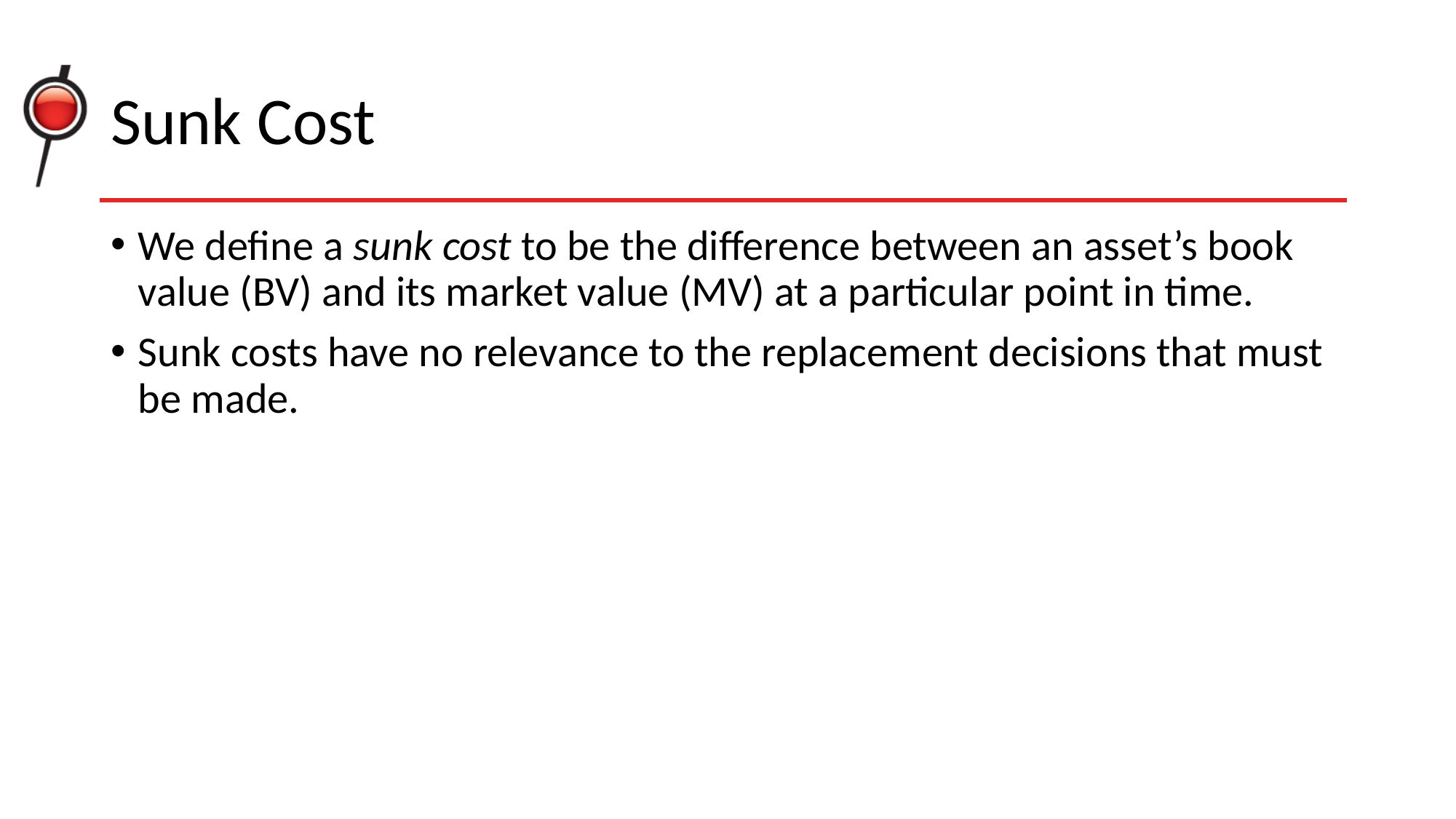

# Sunk Cost
We define a sunk cost to be the difference between an asset’s book value (BV) and its market value (MV) at a particular point in time.
Sunk costs have no relevance to the replacement decisions that must be made.